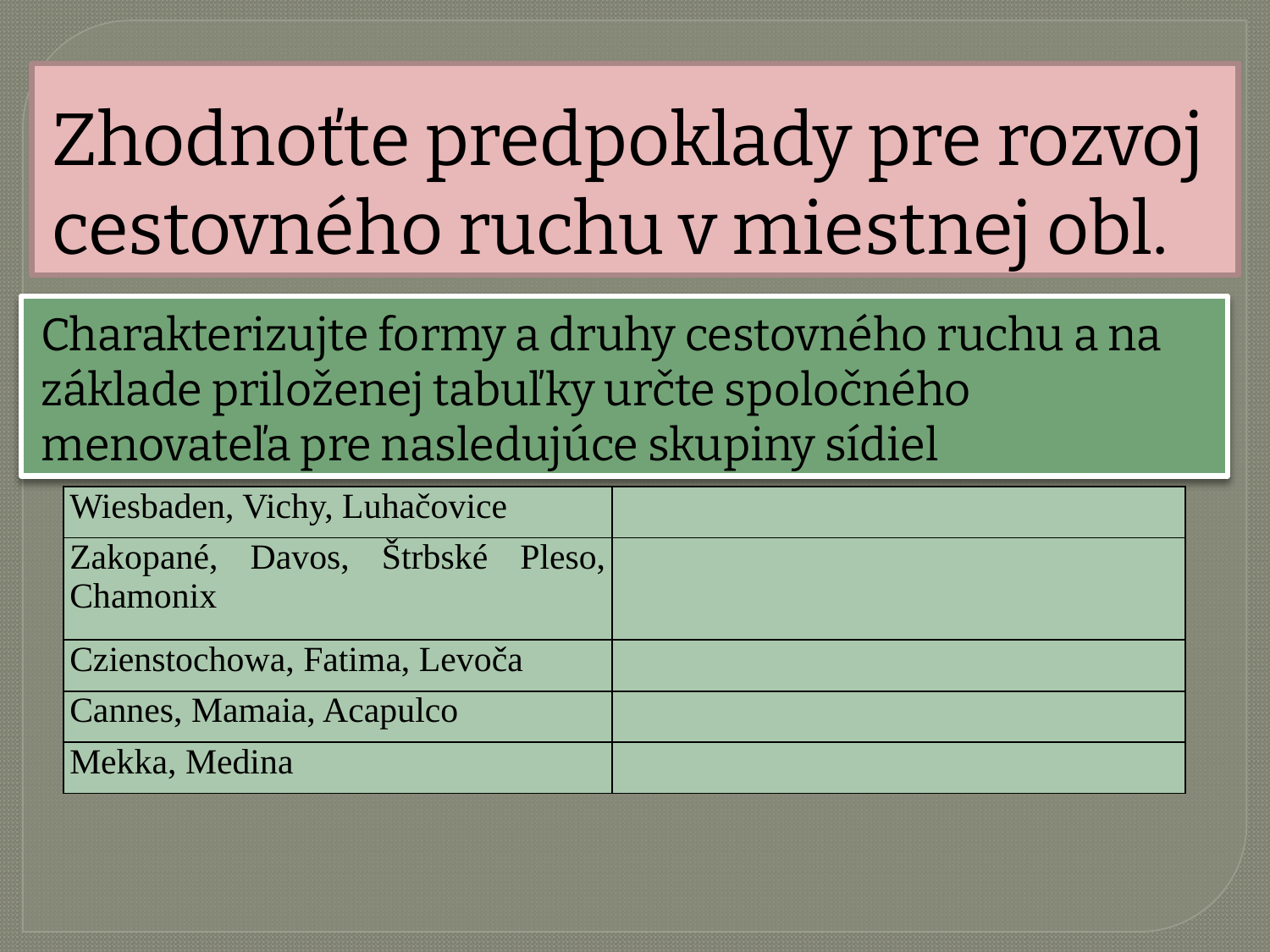

# Zhodnoťte predpoklady pre rozvoj cestovného ruchu v miestnej obl.
Charakterizujte formy a druhy cestovného ruchu a na základe priloženej tabuľky určte spoločného menovateľa pre nasledujúce skupiny sídiel
| Wiesbaden, Vichy, Luhačovice |  |
| --- | --- |
| Zakopané, Davos, Štrbské Pleso, Chamonix |  |
| Czienstochowa, Fatima, Levoča |  |
| Cannes, Mamaia, Acapulco |  |
| Mekka, Medina |  |